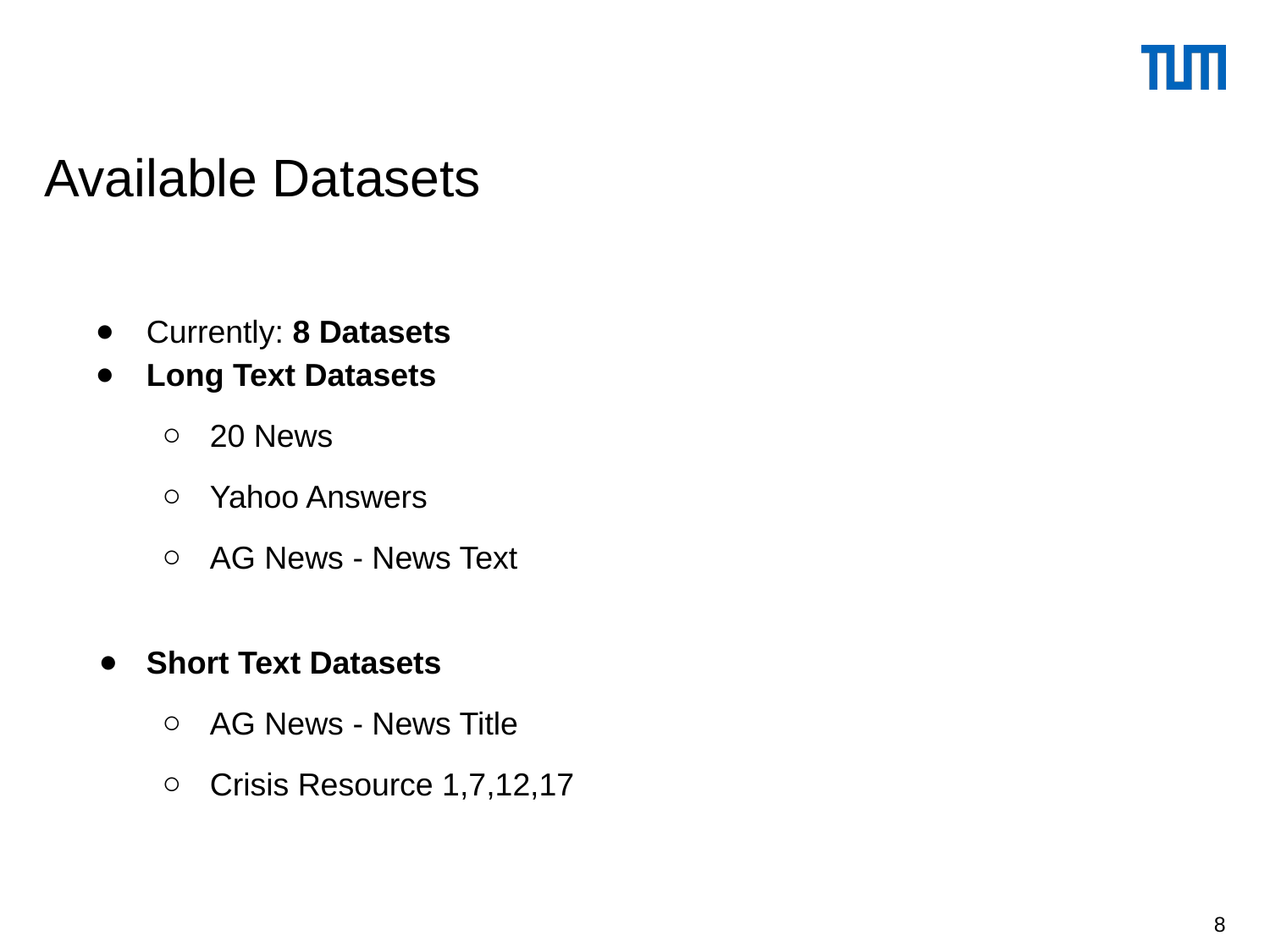

Available Datasets
Currently: 8 Datasets
Long Text Datasets
20 News
Yahoo Answers
AG News - News Text

Short Text Datasets
AG News - News Title
Crisis Resource 1,7,12,17
8